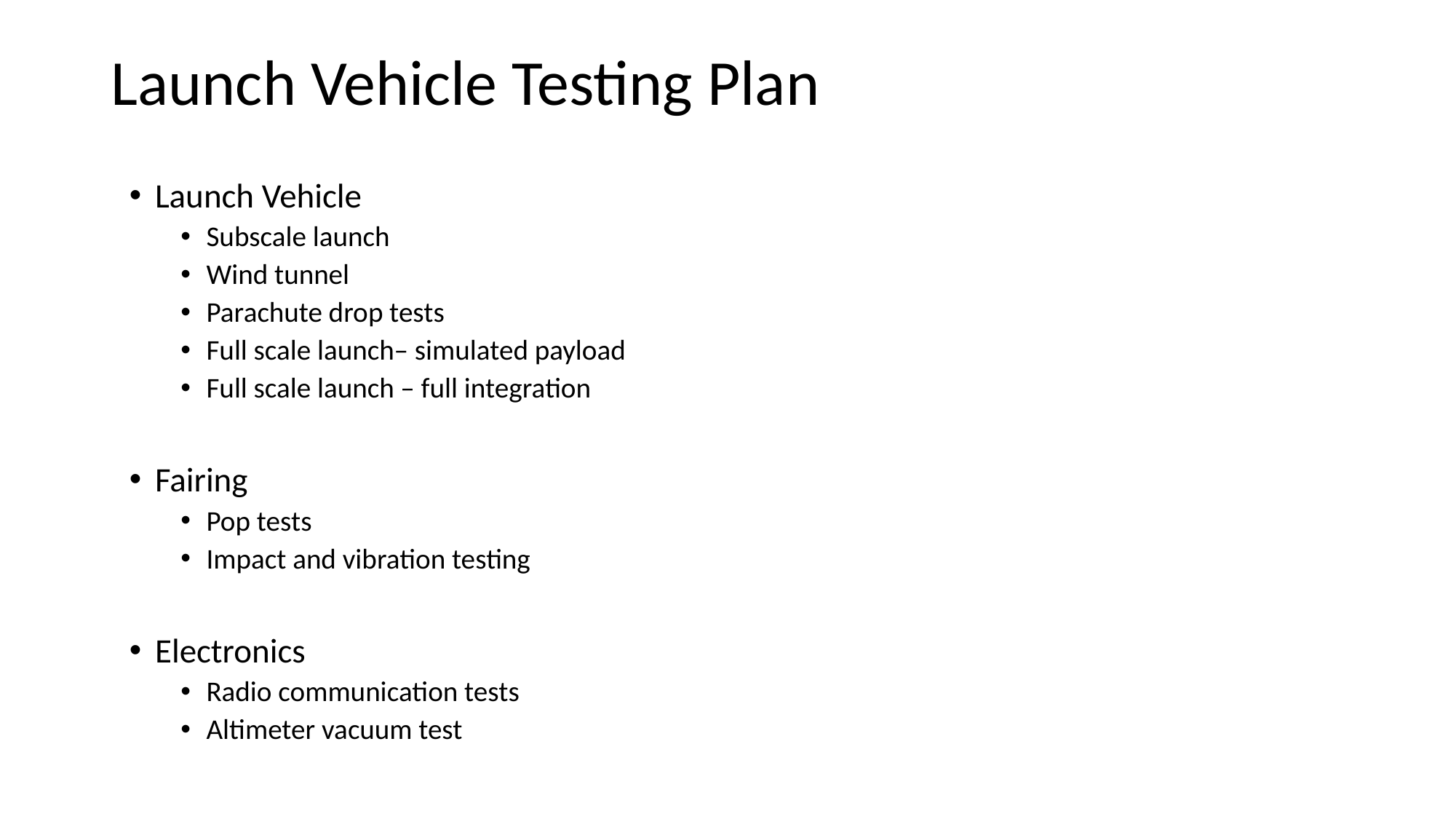

# Launch Vehicle Testing Plan
Launch Vehicle
Subscale launch
Wind tunnel
Parachute drop tests
Full scale launch– simulated payload
Full scale launch – full integration

Fairing
Pop tests
Impact and vibration testing

Electronics
Radio communication tests
Altimeter vacuum test